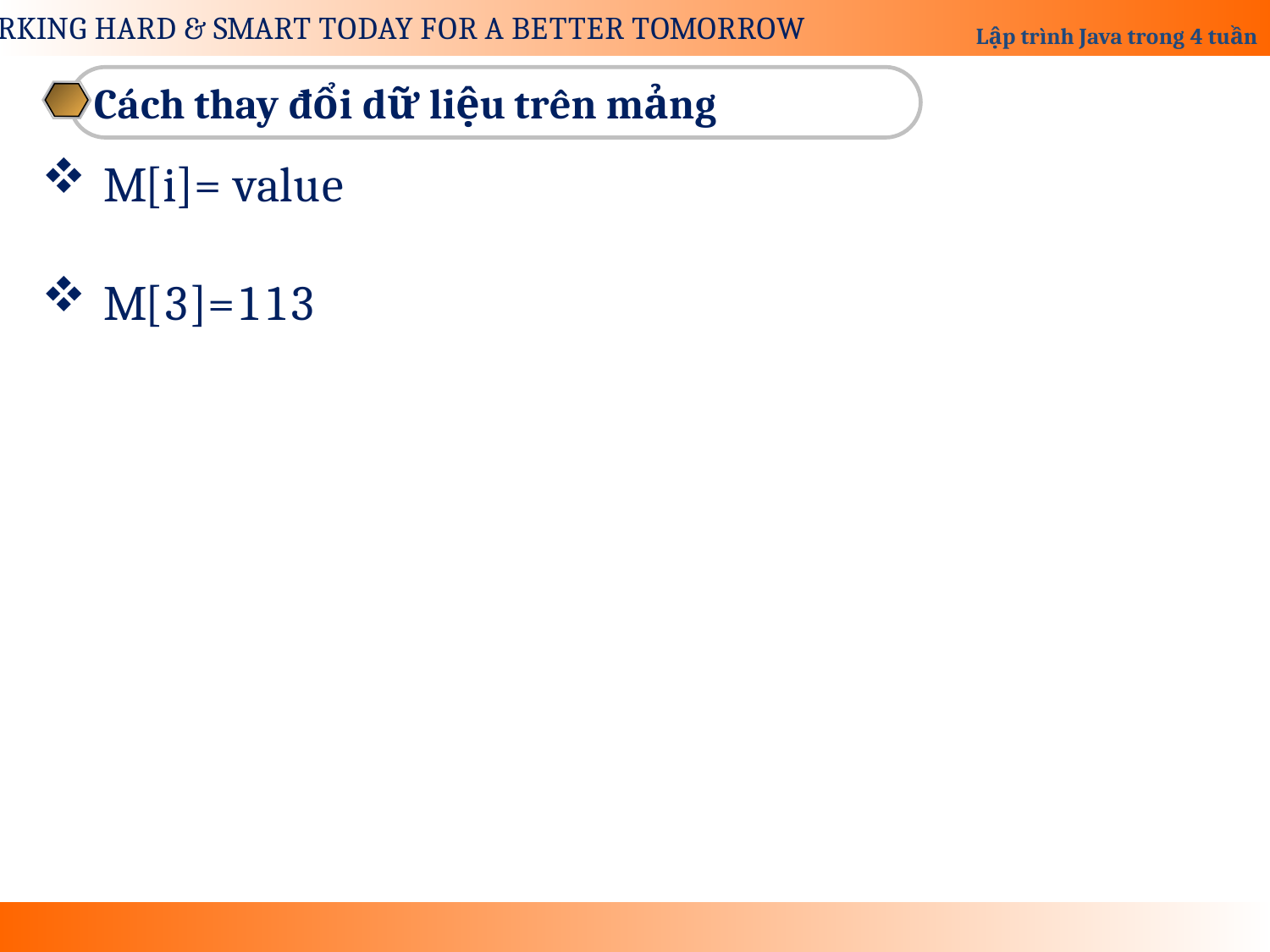

Cách thay đổi dữ liệu trên mảng

M[i]= value

M[3]=113